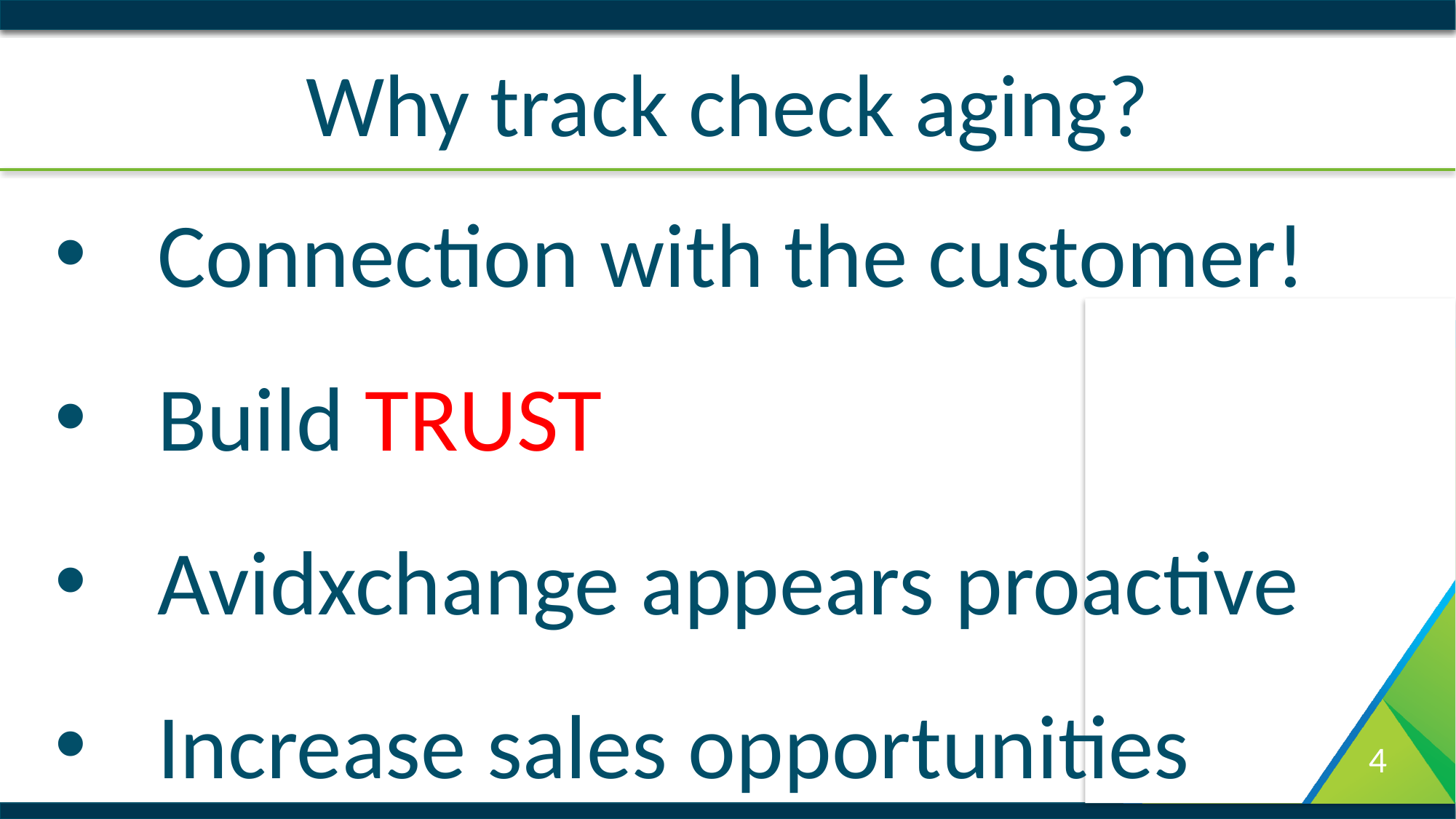

# Why track check aging?
Connection with the customer!
Build TRUST
Avidxchange appears proactive
Increase sales opportunities